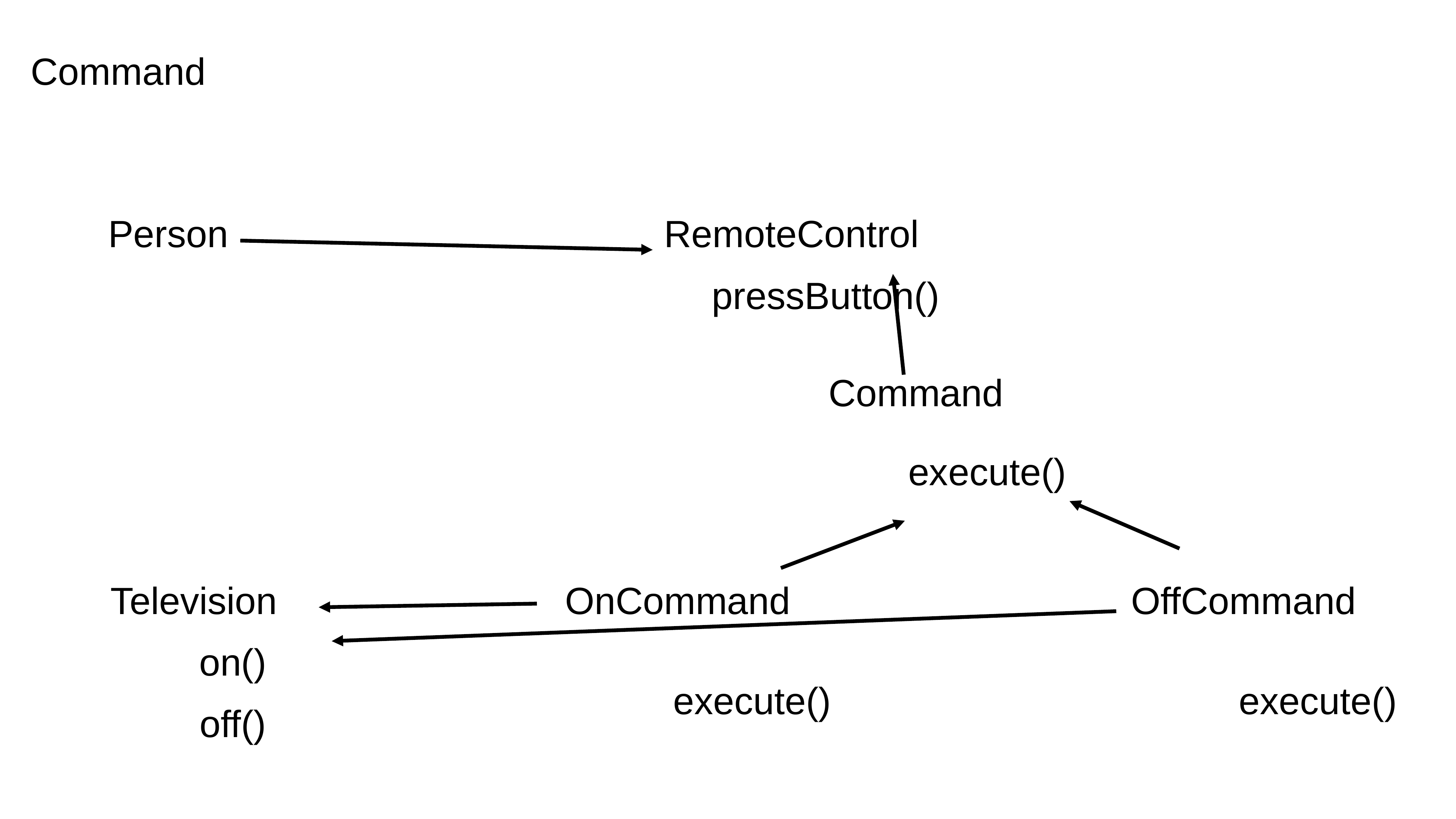

Command
Person
RemoteControl

pressButton()

Command
execute()

Television
OnCommand
OffCommand

on()
execute()
execute()
off()